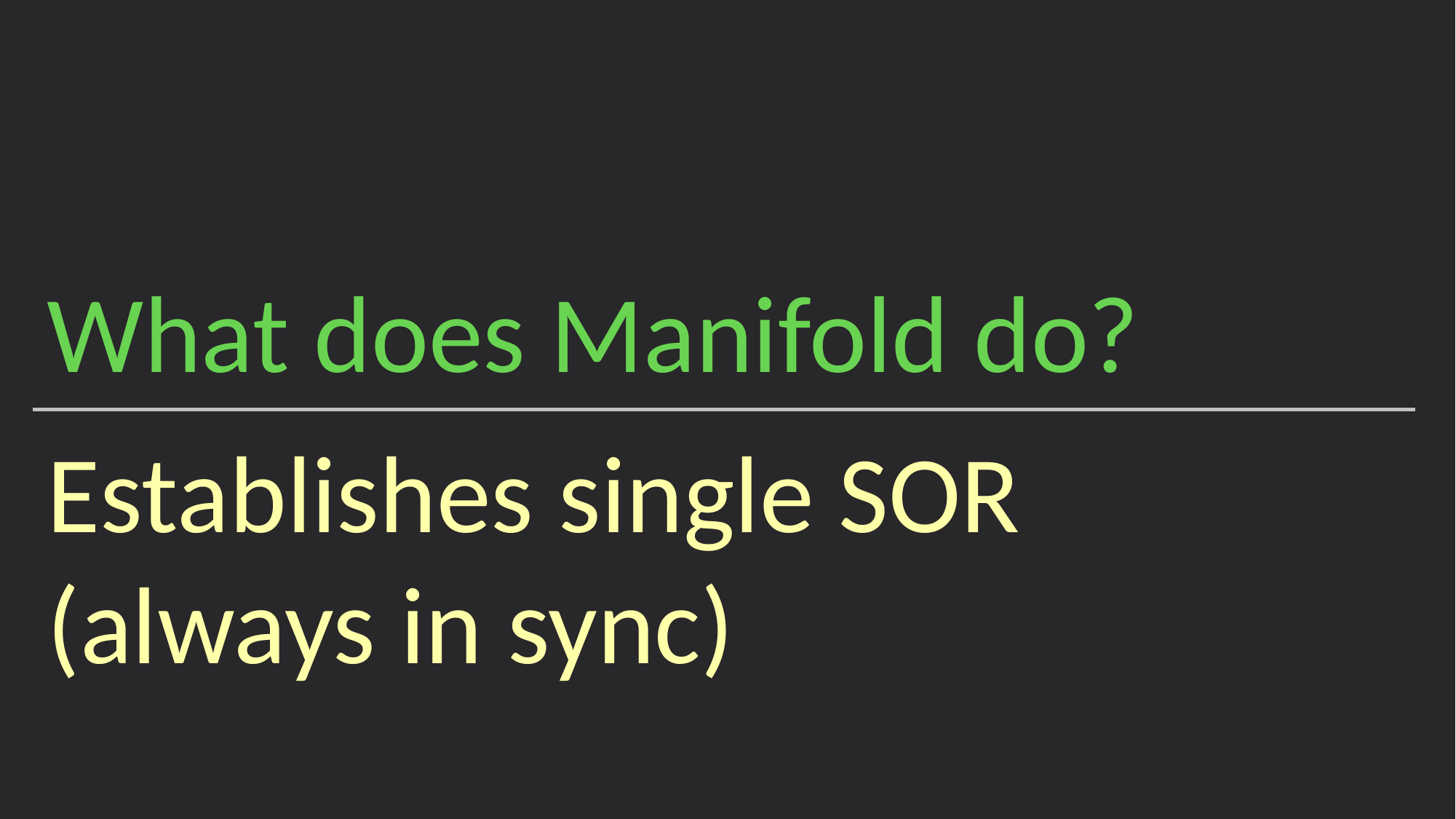

What does Manifold do?
Establishes single SOR
(always in sync)